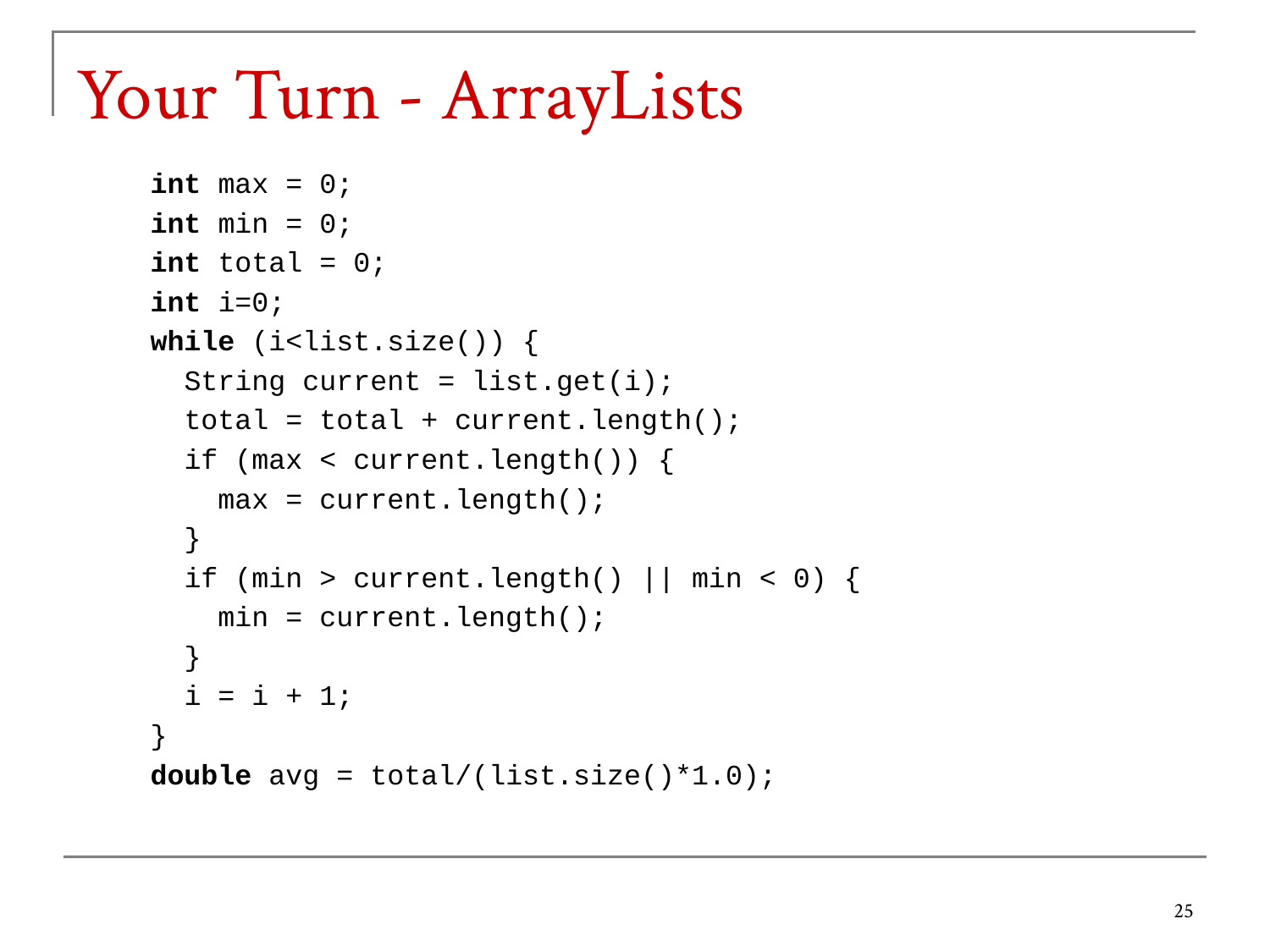

# Your Turn - ArrayLists
int max = 0;
int min = 0;
int total = 0;
int i=0;
while (i<list.size()) {
  String current = list.get(i);
  total = total + current.length();
  if (max < current.length()) {
    max = current.length();
  }
  if (min > current.length() || min < 0) {
    min = current.length();
  }
  i = i + 1;
}
double avg = total/(list.size()*1.0);
25